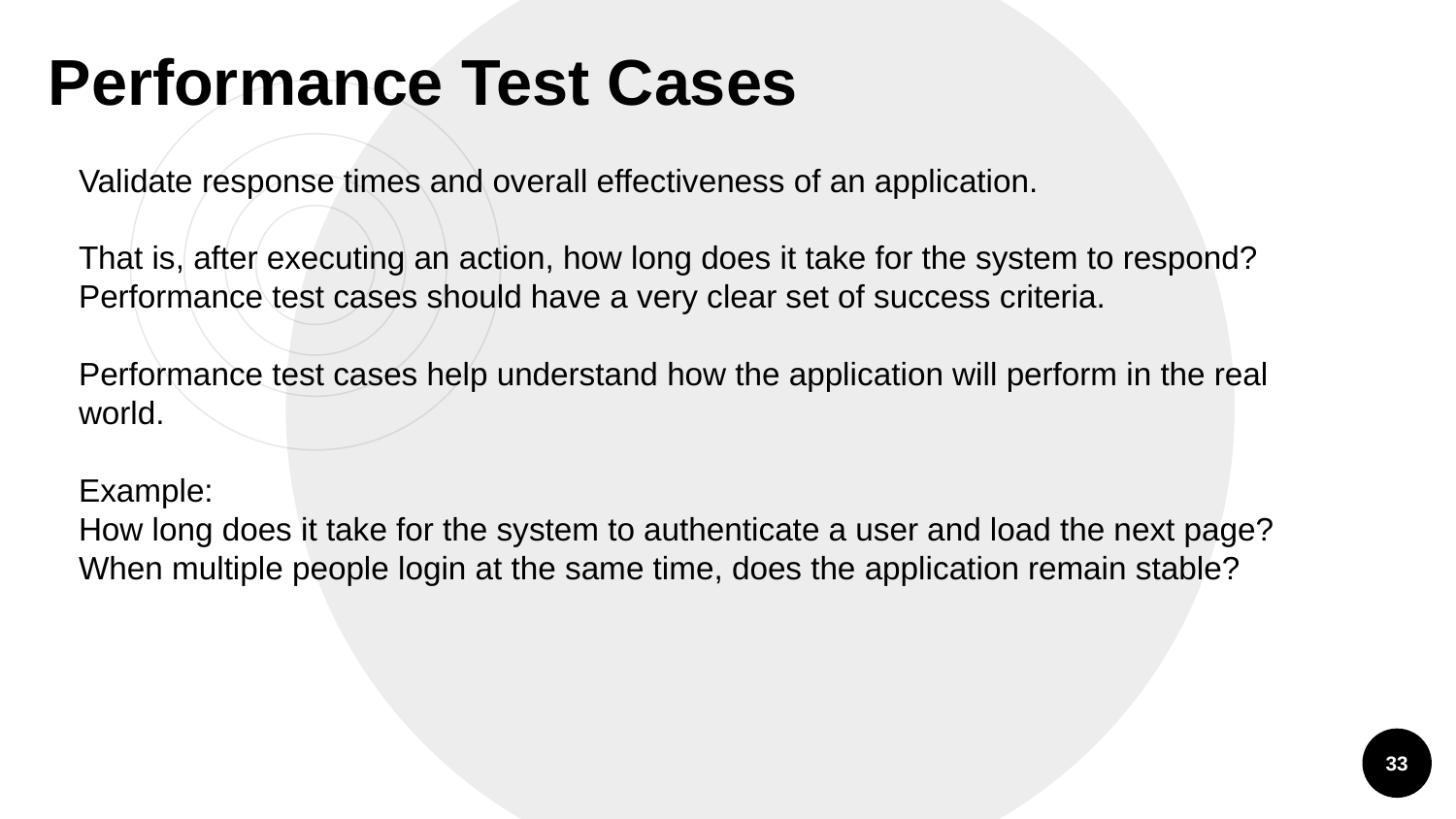

Performance Test Cases
Validate response times and overall effectiveness of an application.

That is, after executing an action, how long does it take for the system to respond? Performance test cases should have a very clear set of success criteria.

Performance test cases help understand how the application will perform in the real world.

Example:
How long does it take for the system to authenticate a user and load the next page? When multiple people login at the same time, does the application remain stable?

33
33